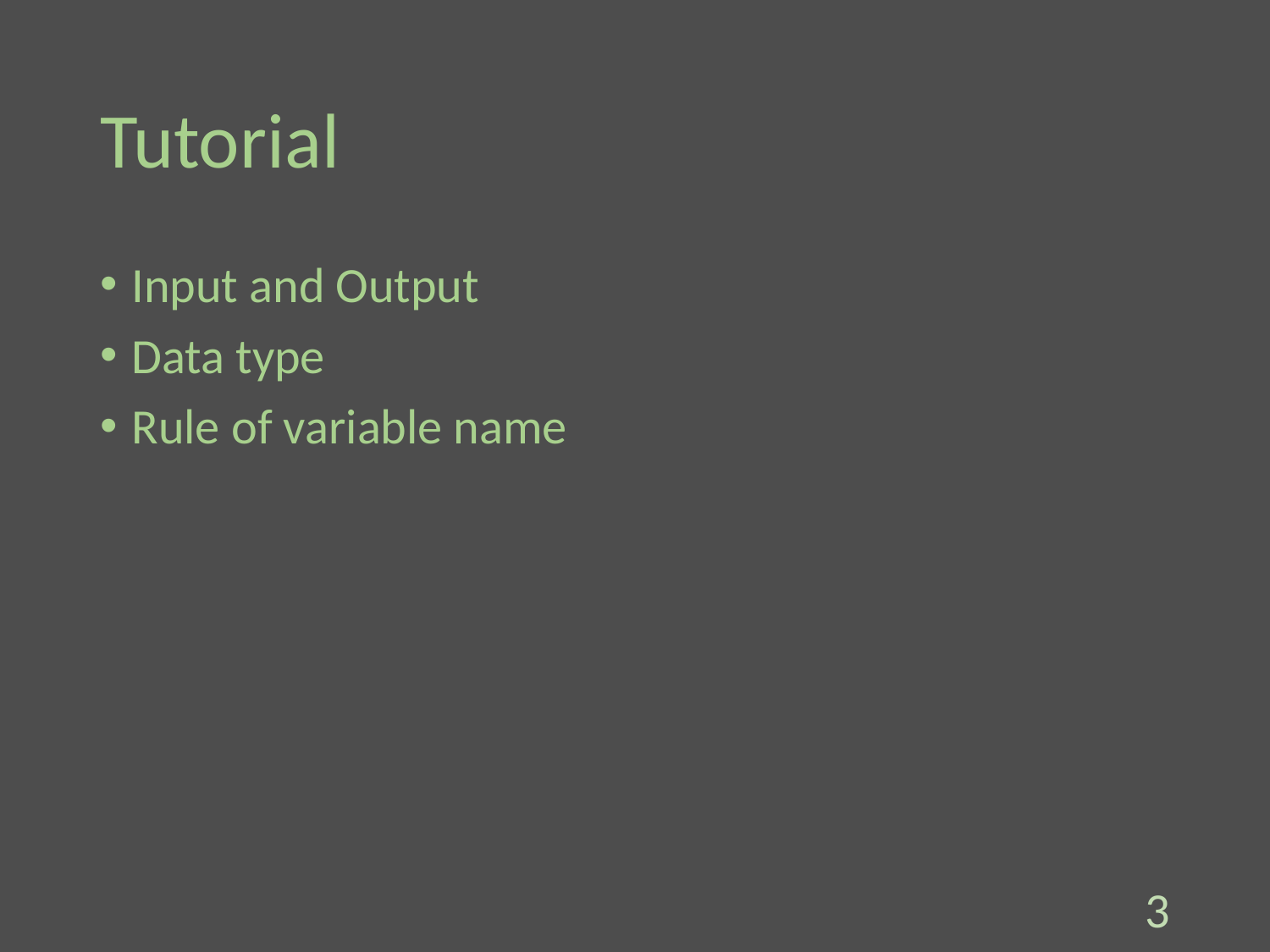

# Tutorial
Input and Output
Data type
Rule of variable name

3